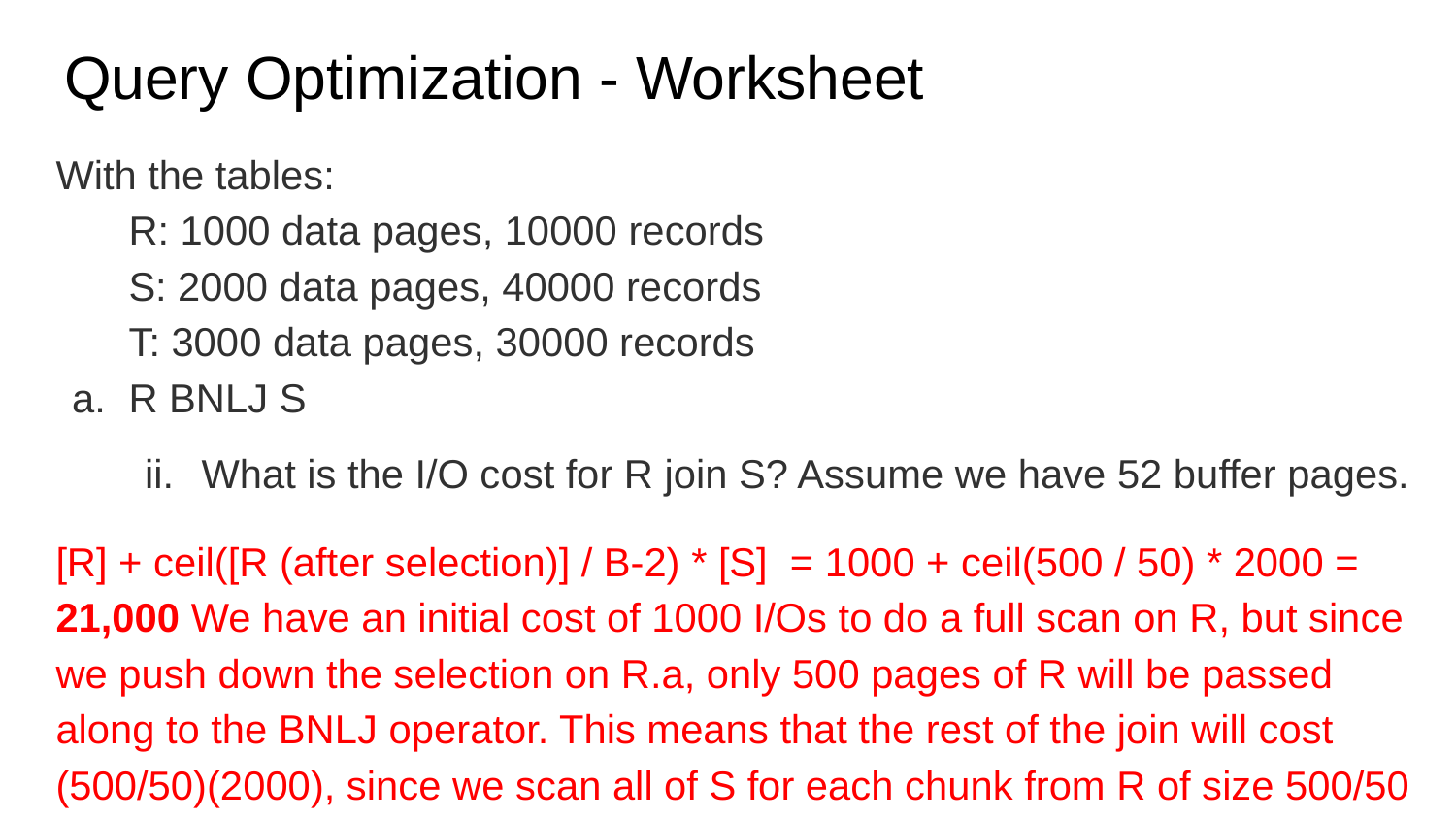

Query Optimization - Worksheet
With the tables:
R: 1000 data pages, 10000 records
S: 2000 data pages, 40000 records
T: 3000 data pages, 30000 records
R BNLJ S
What is the I/O cost for R join S? Assume we have 52 buffer pages.
[R] + ceil([R (after selection)] / B-2) * [S]  = 1000 + ceil(500 / 50) * 2000 = 21,000 We have an initial cost of 1000 I/Os to do a full scan on R, but since we push down the selection on R.a, only 500 pages of R will be passed along to the BNLJ operator. This means that the rest of the join will cost (500/50)(2000), since we scan all of S for each chunk from R of size 500/50 = 10.